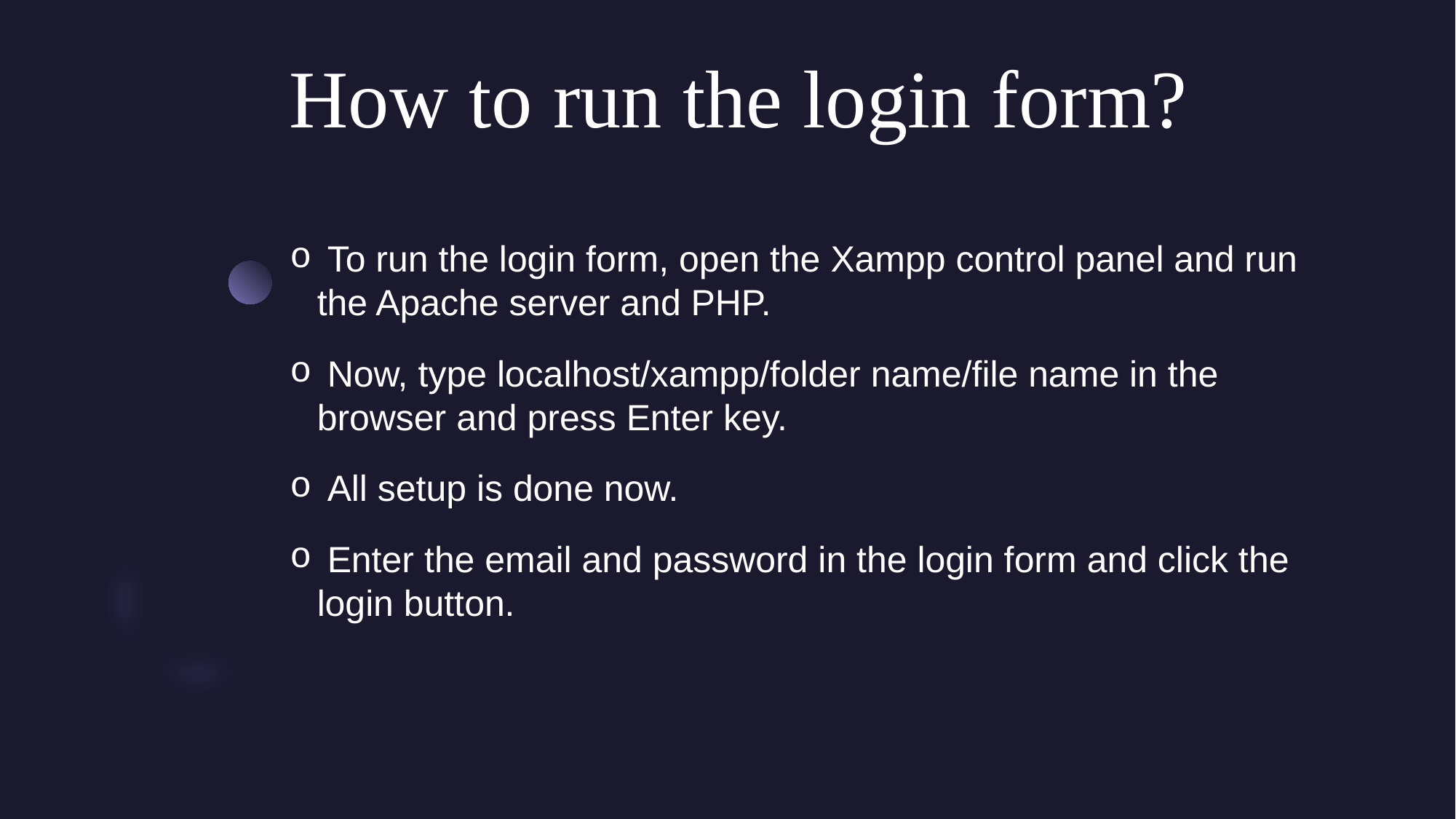

# How to run the login form?

 To run the login form, open the Xampp control panel and run the Apache server and PHP.
 Now, type localhost/xampp/folder name/file name in the browser and press Enter key.
 All setup is done now.
 Enter the email and password in the login form and click the login button.